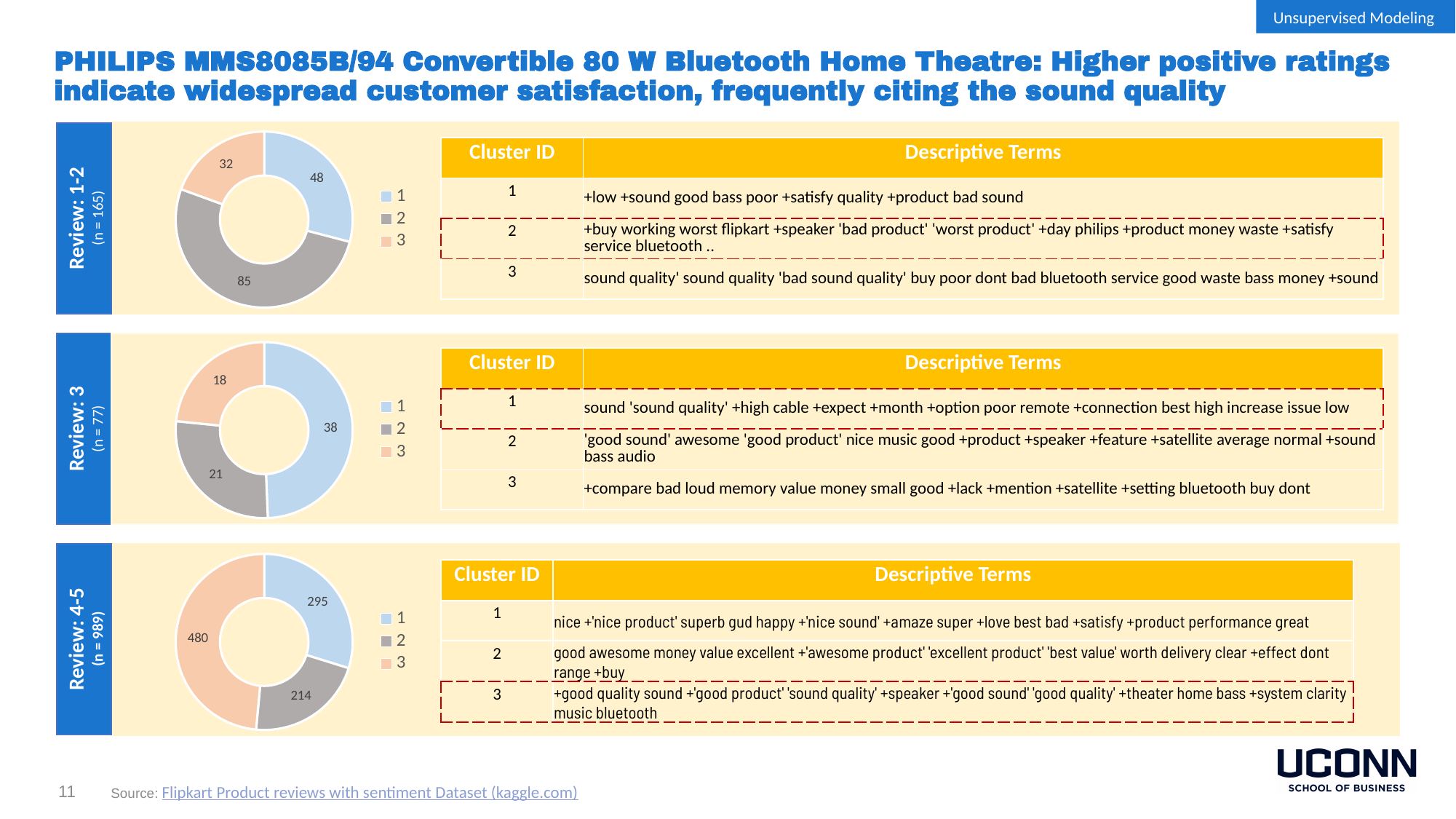

Unsupervised Modeling
PHILIPS MMS8085B/94 Convertible 80 W Bluetooth Home Theatre: Higher positive ratings indicate widespread customer satisfaction, frequently citing the sound quality
#

### Chart

| Category | Sales |
|---|---|
| 1 | 48.0 |
| 2 | 85.0 |
| 3 | 32.0 |
| Cluster ID | Descriptive Terms |
| --- | --- |
| 1 | +low +sound good bass poor +satisfy quality +product bad sound |
| 2 | +buy working worst flipkart +speaker 'bad product' 'worst product' +day philips +product money waste +satisfy service bluetooth .. |
| 3 | sound quality' sound quality 'bad sound quality' buy poor dont bad bluetooth service good waste bass money +sound |
Review: 1-2
(n = 165)

### Chart

| Category | Sales |
|---|---|
| 1 | 38.0 |
| 2 | 21.0 |
| 3 | 18.0 |
| Cluster ID | Descriptive Terms |
| --- | --- |
| 1 | sound 'sound quality' +high cable +expect +month +option poor remote +connection best high increase issue low |
| 2 | 'good sound' awesome 'good product' nice music good +product +speaker +feature +satellite average normal +sound bass audio |
| 3 | +compare bad loud memory value money small good +lack +mention +satellite +setting bluetooth buy dont |
Review: 3
(n = 77)

### Chart

| Category | Sales |
|---|---|
| 1 | 295.0 |
| 2 | 214.0 |
| 3 | 480.0 |
| Cluster ID | Descriptive Terms |
| --- | --- |
| 1 | nice +'nice product' superb gud happy +'nice sound' +amaze super +love best bad +satisfy +product performance great |
| 2 | good awesome money value excellent +'awesome product' 'excellent product' 'best value' worth delivery clear +effect dont range +buy |
| 3 | +good quality sound +'good product' 'sound quality' +speaker +'good sound' 'good quality' +theater home bass +system clarity music bluetooth |
Review: 4-5
(n = 989)
11
Source: Flipkart Product reviews with sentiment Dataset (kaggle.com)